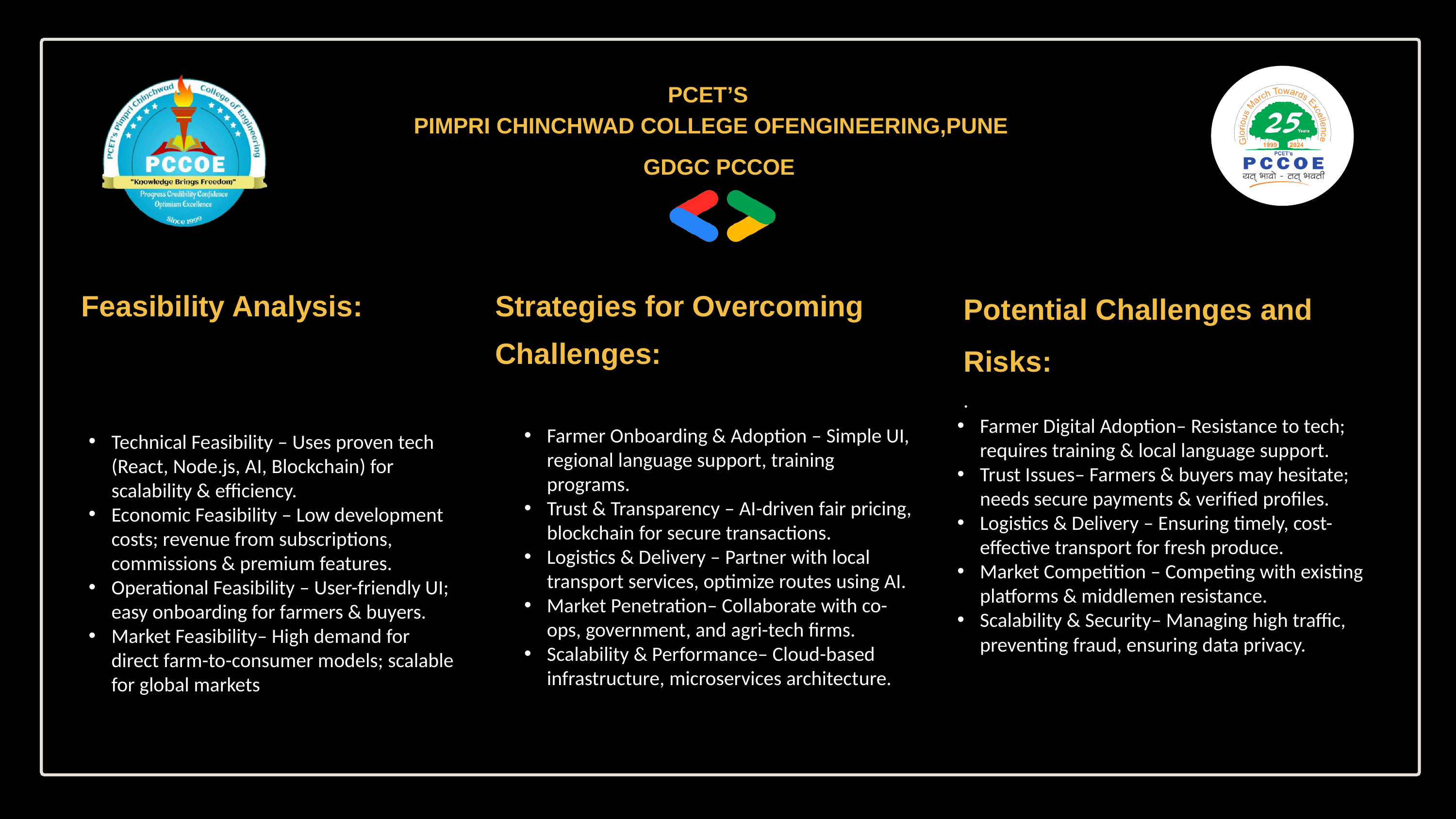

PCET’S
PIMPRI CHINCHWAD COLLEGE OFENGINEERING,PUNE

GDGC PCCOE

Potential Challenges and Risks:
.
Feasibility Analysis:

Strategies for Overcoming Challenges:

Technical Feasibility – Uses proven tech (React, Node.js, AI, Blockchain) for scalability & efficiency.
Economic Feasibility – Low development costs; revenue from subscriptions, commissions & premium features.
Operational Feasibility – User-friendly UI; easy onboarding for farmers & buyers.
Market Feasibility– High demand for direct farm-to-consumer models; scalable for global markets
Farmer Digital Adoption– Resistance to tech; requires training & local language support.
Trust Issues– Farmers & buyers may hesitate; needs secure payments & verified profiles.
Logistics & Delivery – Ensuring timely, cost-effective transport for fresh produce.
Market Competition – Competing with existing platforms & middlemen resistance.
Scalability & Security– Managing high traffic, preventing fraud, ensuring data privacy.

Farmer Onboarding & Adoption – Simple UI, regional language support, training programs.
Trust & Transparency – AI-driven fair pricing, blockchain for secure transactions.
Logistics & Delivery – Partner with local transport services, optimize routes using AI.
Market Penetration– Collaborate with co-ops, government, and agri-tech firms.
Scalability & Performance– Cloud-based infrastructure, microservices architecture.